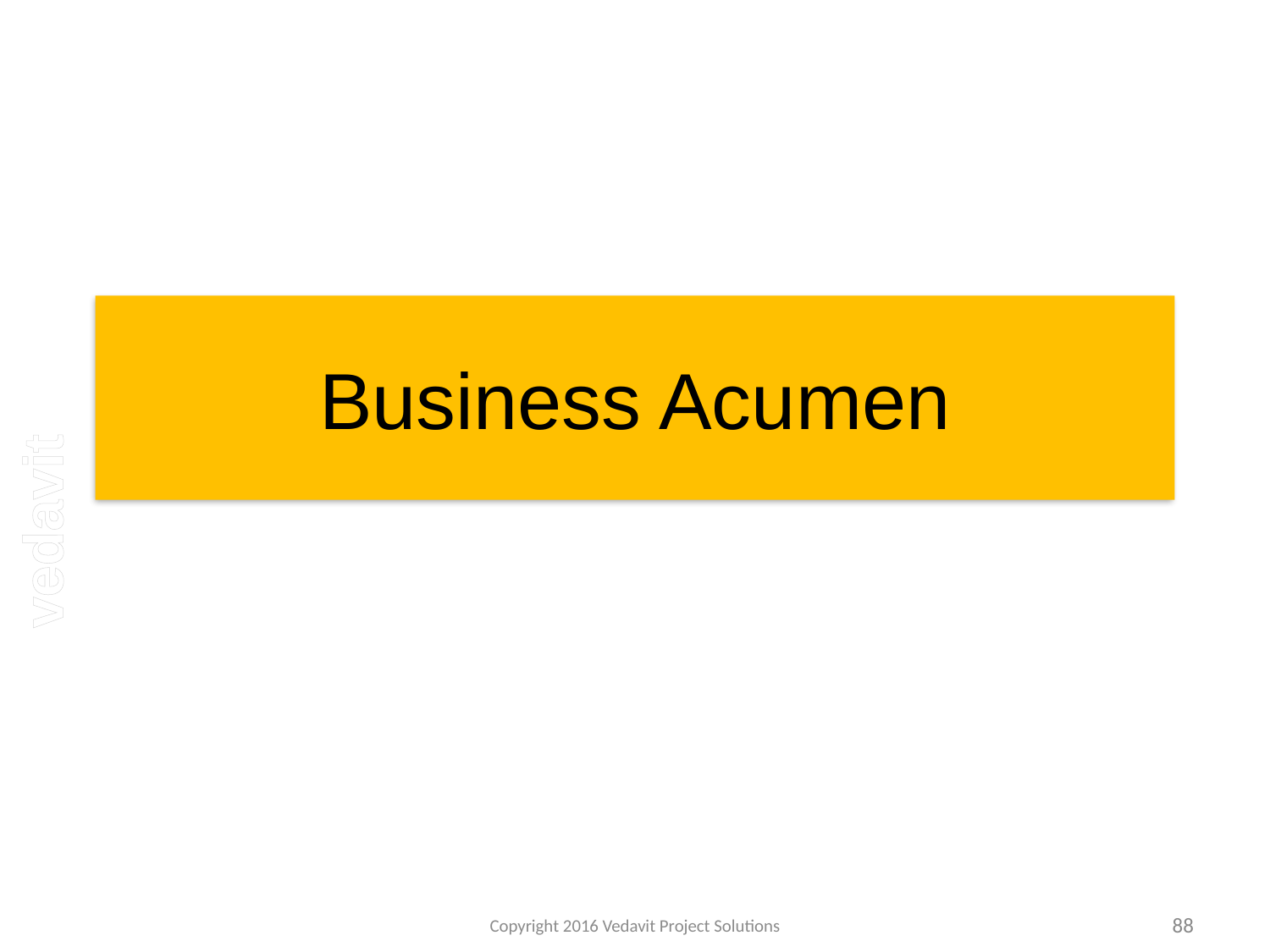

# Business Acumen

Copyright 2016 Vedavit Project Solutions
88